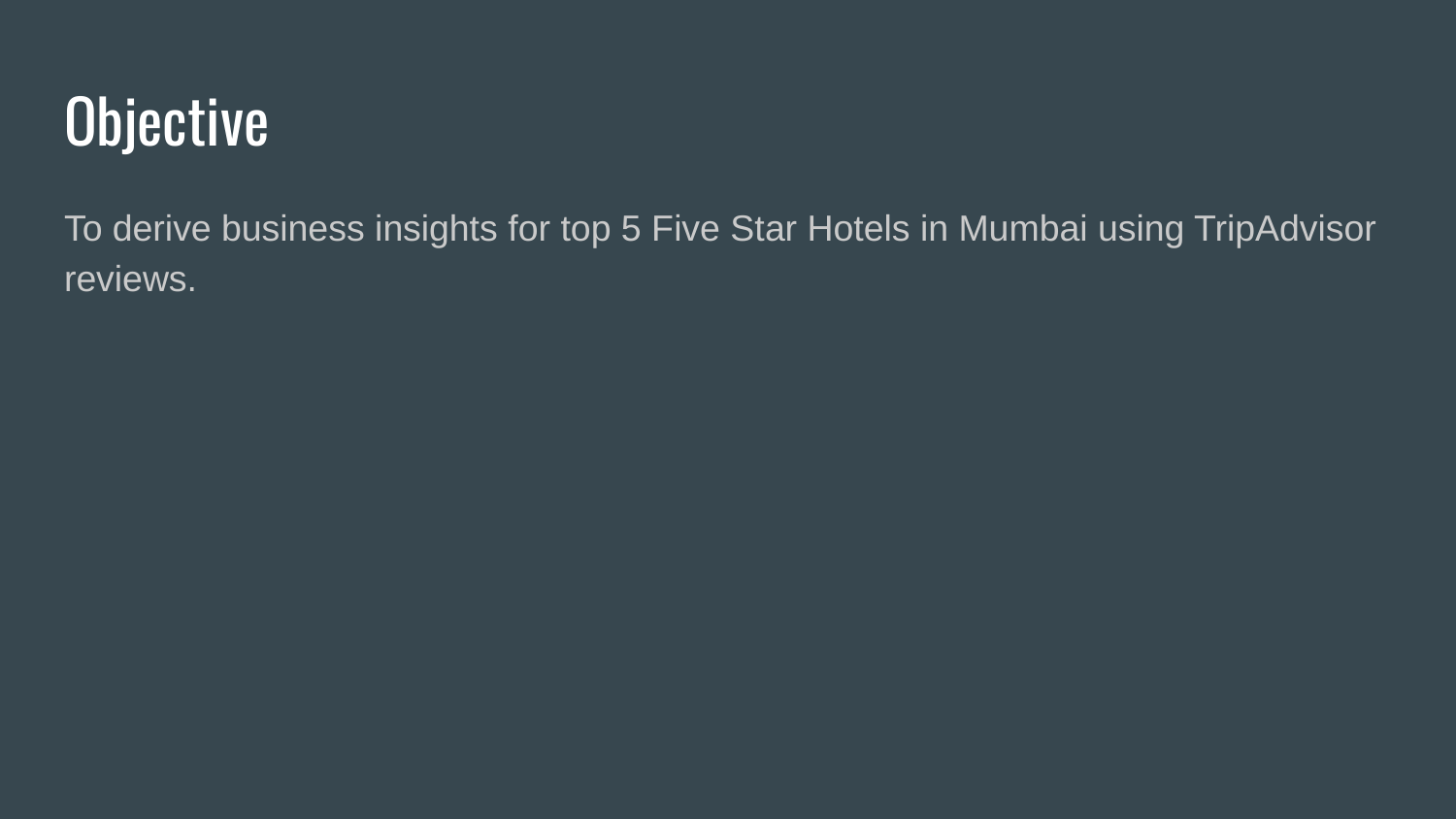

# Objective
To derive business insights for top 5 Five Star Hotels in Mumbai using TripAdvisor reviews.